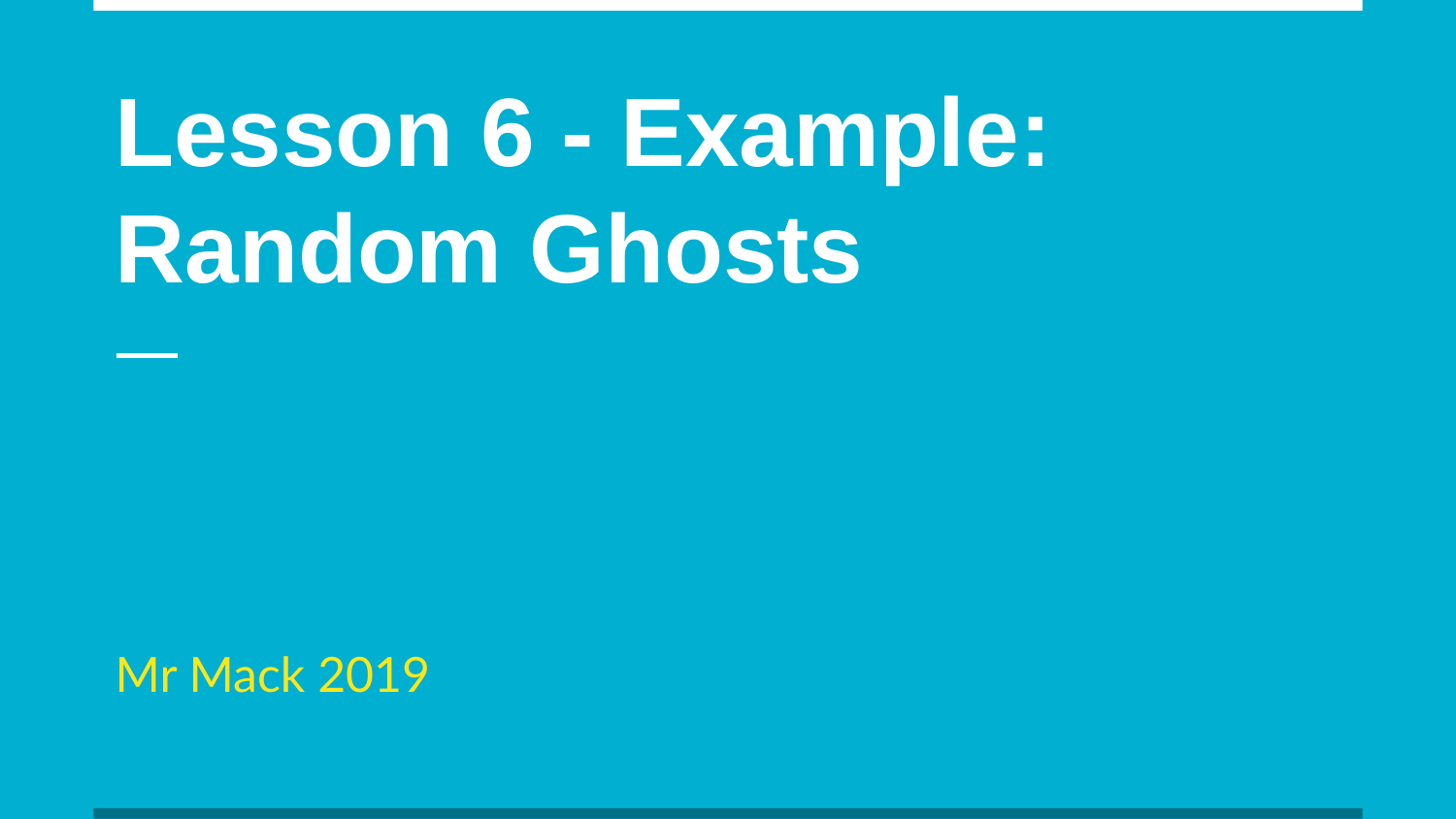

# Lesson 6 - Example: Random Ghosts
Mr Mack 2019